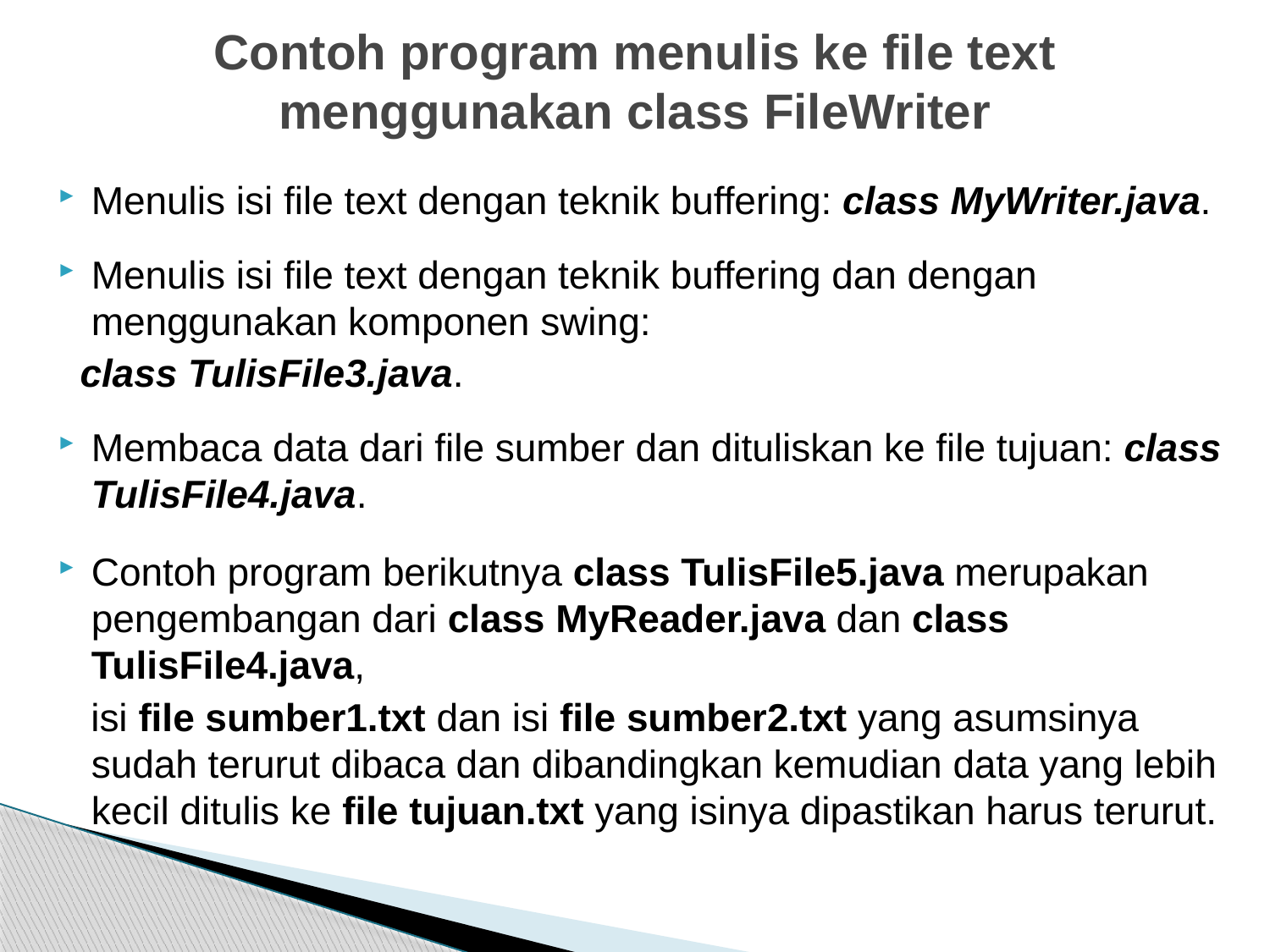

# Contoh program menulis ke file text menggunakan class FileWriter
Menulis isi file text dengan teknik buffering: class MyWriter.java.

Menulis isi file text dengan teknik buffering dan dengan menggunakan komponen swing:
  class TulisFile3.java.

Membaca data dari file sumber dan dituliskan ke file tujuan: class TulisFile4.java.

Contoh program berikutnya class TulisFile5.java merupakan pengembangan dari class MyReader.java dan class TulisFile4.java,
   isi file sumber1.txt dan isi file sumber2.txt yang asumsinya sudah terurut dibaca dan dibandingkan kemudian data yang lebih kecil ditulis ke file tujuan.txt yang isinya dipastikan harus terurut.